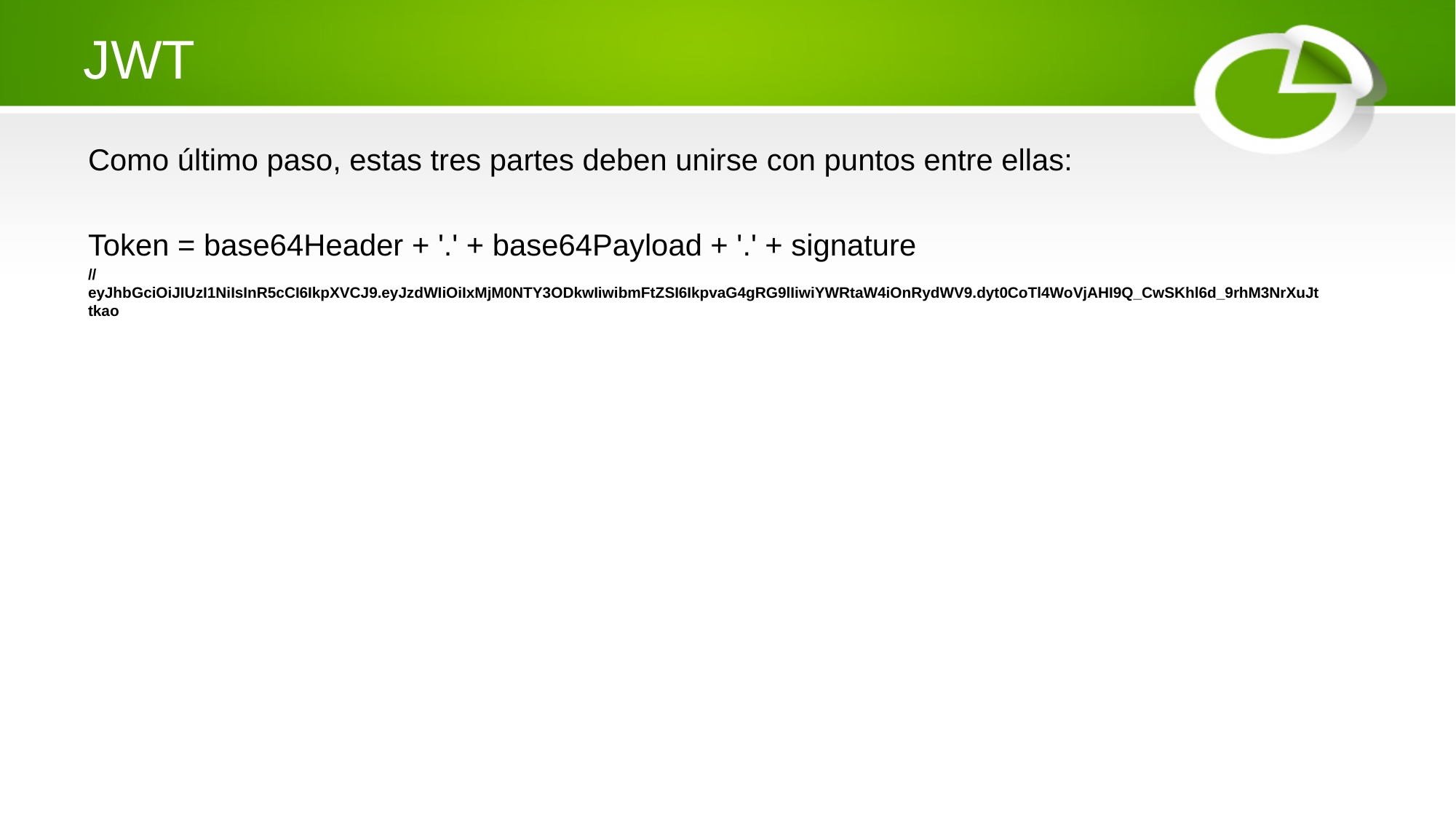

# JWT
Como último paso, estas tres partes deben unirse con puntos entre ellas:

Token = base64Header + '.' + base64Payload + '.' + signature
// eyJhbGciOiJIUzI1NiIsInR5cCI6IkpXVCJ9.eyJzdWIiOiIxMjM0NTY3ODkwIiwibmFtZSI6IkpvaG4gRG9lIiwiYWRtaW4iOnRydWV9.dyt0CoTl4WoVjAHI9Q_CwSKhl6d_9rhM3NrXuJttkao